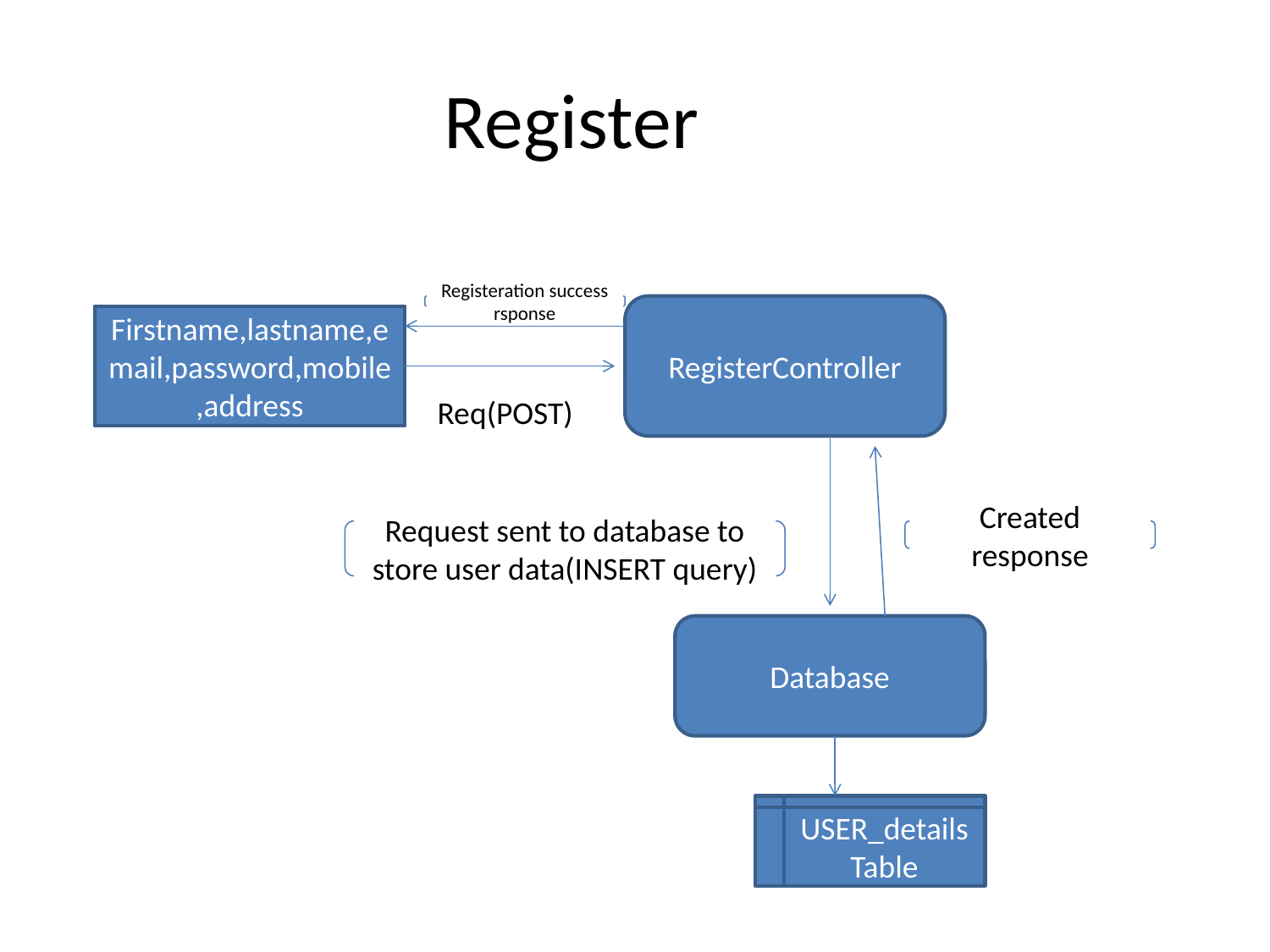

Register
Registeration success rsponse
RegisterController
Firstname,lastname,email,password,mobile,address
Req(POST)
Request sent to database to store user data(INSERT query)
Created response
Database
USER_details Table